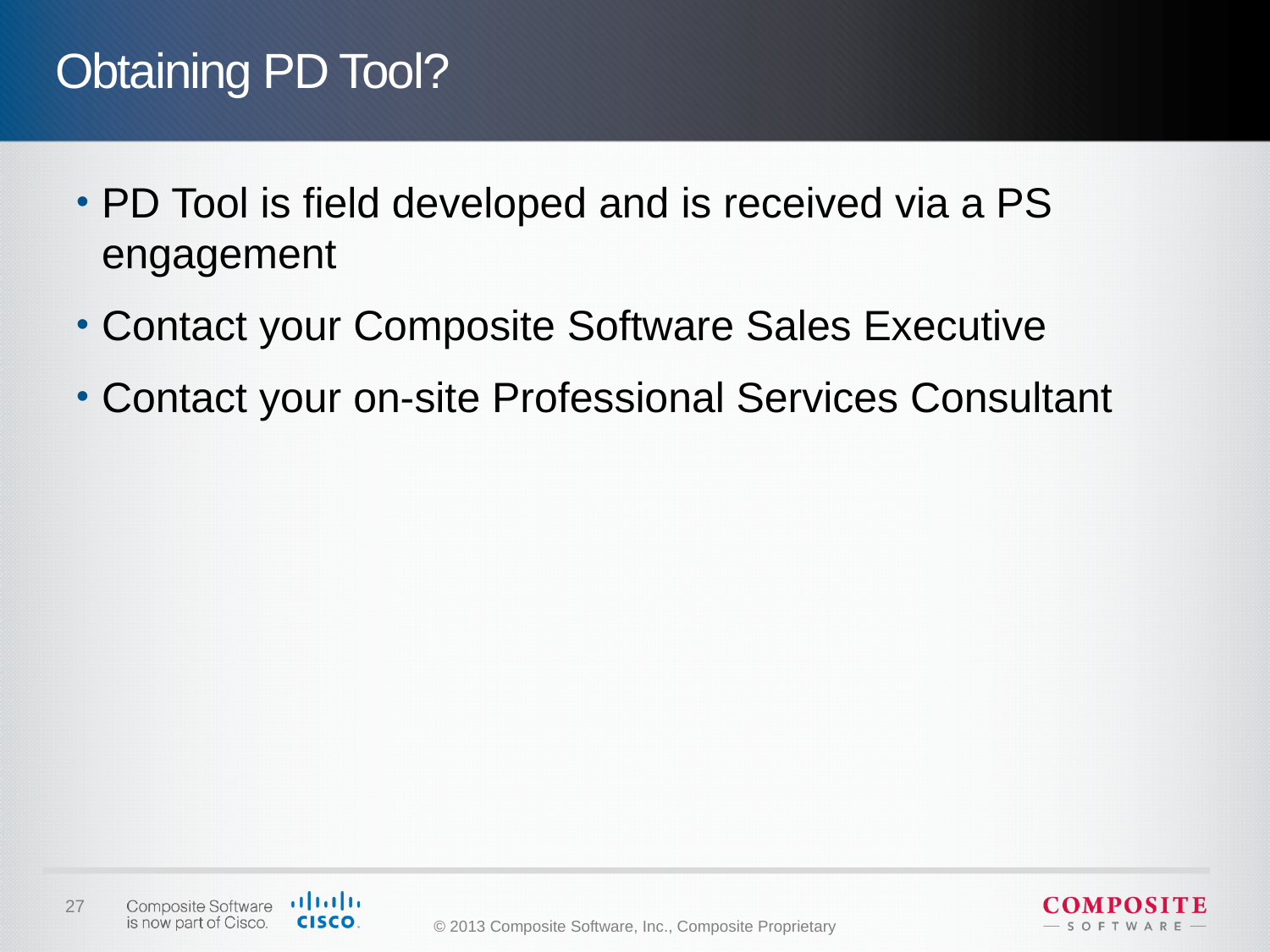

Obtaining PD Tool?
PD Tool is field developed and is received via a PS engagement
Contact your Composite Software Sales Executive
Contact your on-site Professional Services Consultant